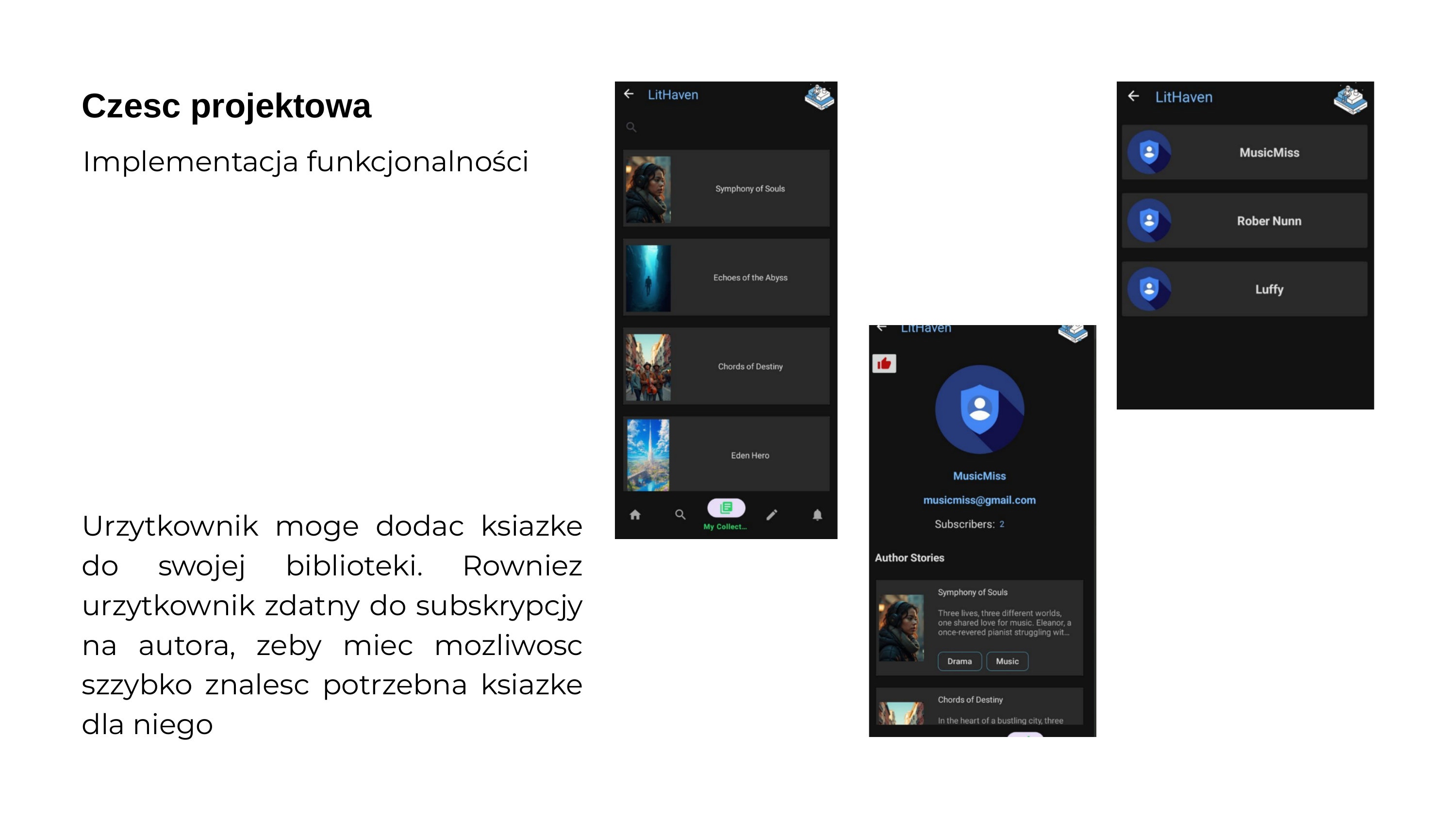

Czesc projektowa

Implementacja funkcjonalności

Urzytkownik moge dodac ksiazke do swojej biblioteki. Rowniez urzytkownik zdatny do subskrypcjy na autora, zeby miec mozliwosc szzybko znalesc potrzebna ksiazke dla niego